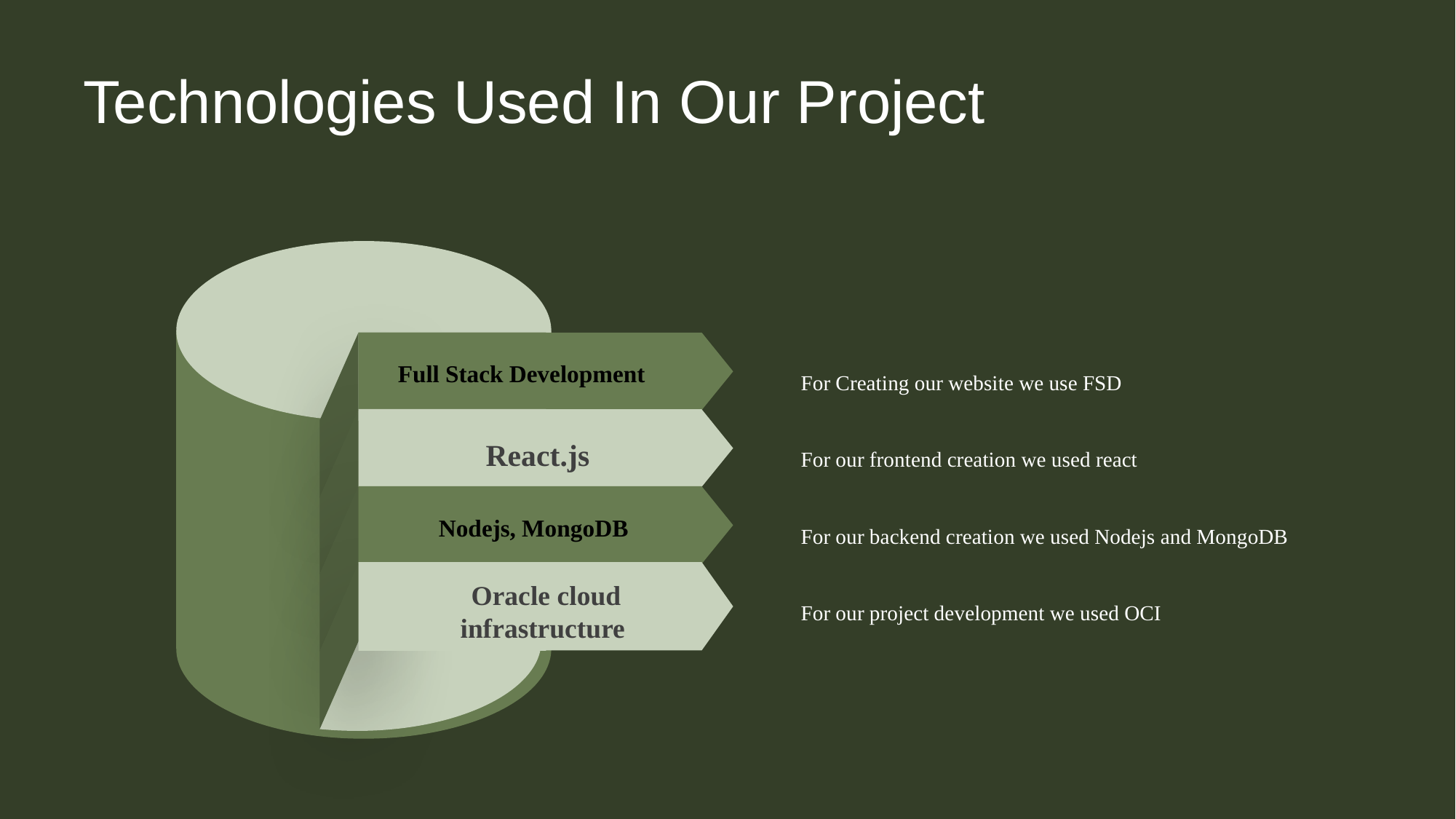

Technologies Used In Our Project

For Creating our website we use FSD
Full Stack Development

For our frontend creation we used react
React.js

For our backend creation we used Nodejs and MongoDB
Nodejs, MongoDB

Oracle cloud infrastructure
For our project development we used OCI